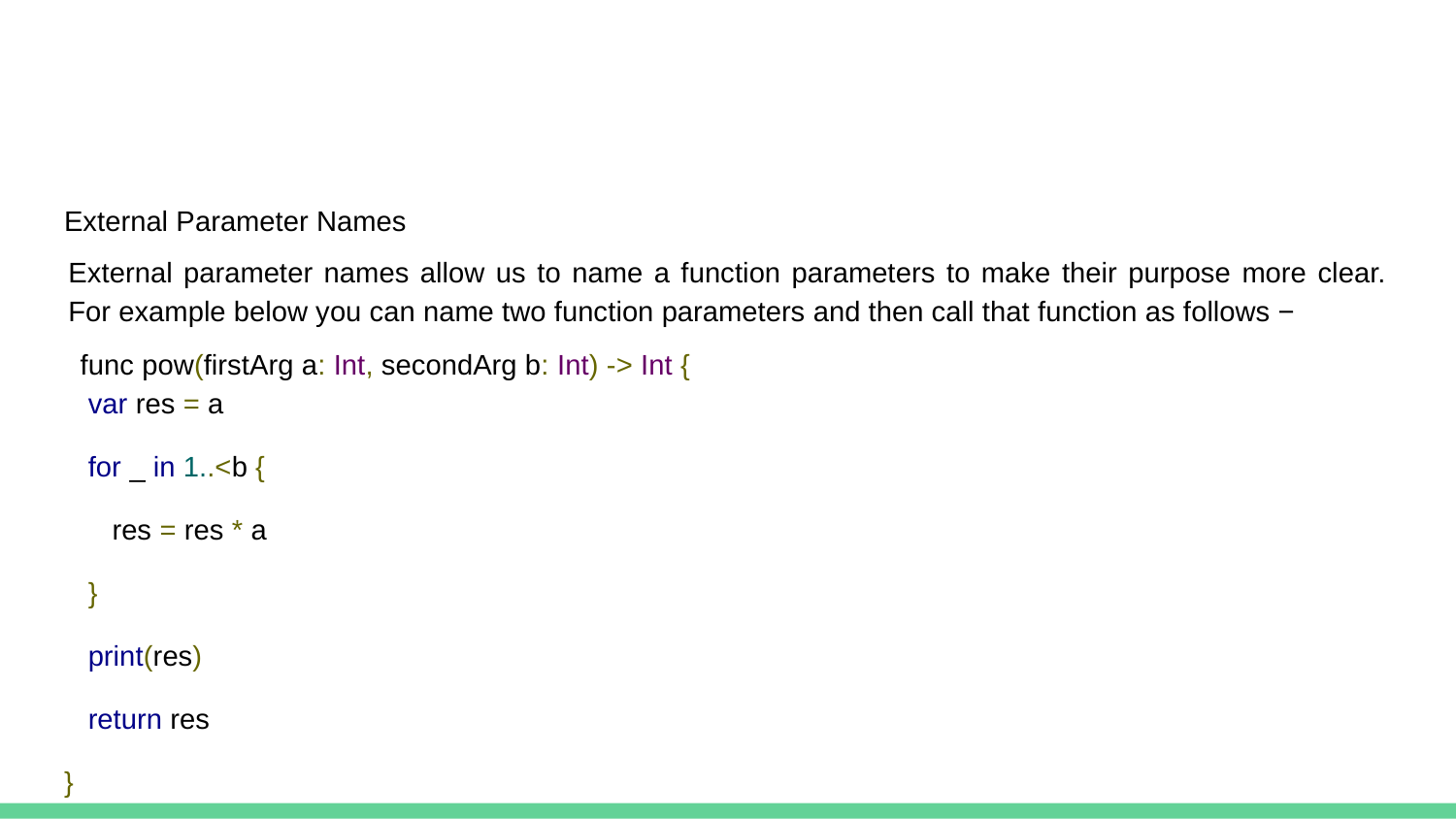

#
External Parameter Names
External parameter names allow us to name a function parameters to make their purpose more clear. For example below you can name two function parameters and then call that function as follows −
func pow(firstArg a: Int, secondArg b: Int) -> Int {
   var res = a
   for _ in 1..<b {
      res = res * a
   }
   print(res)
   return res
}